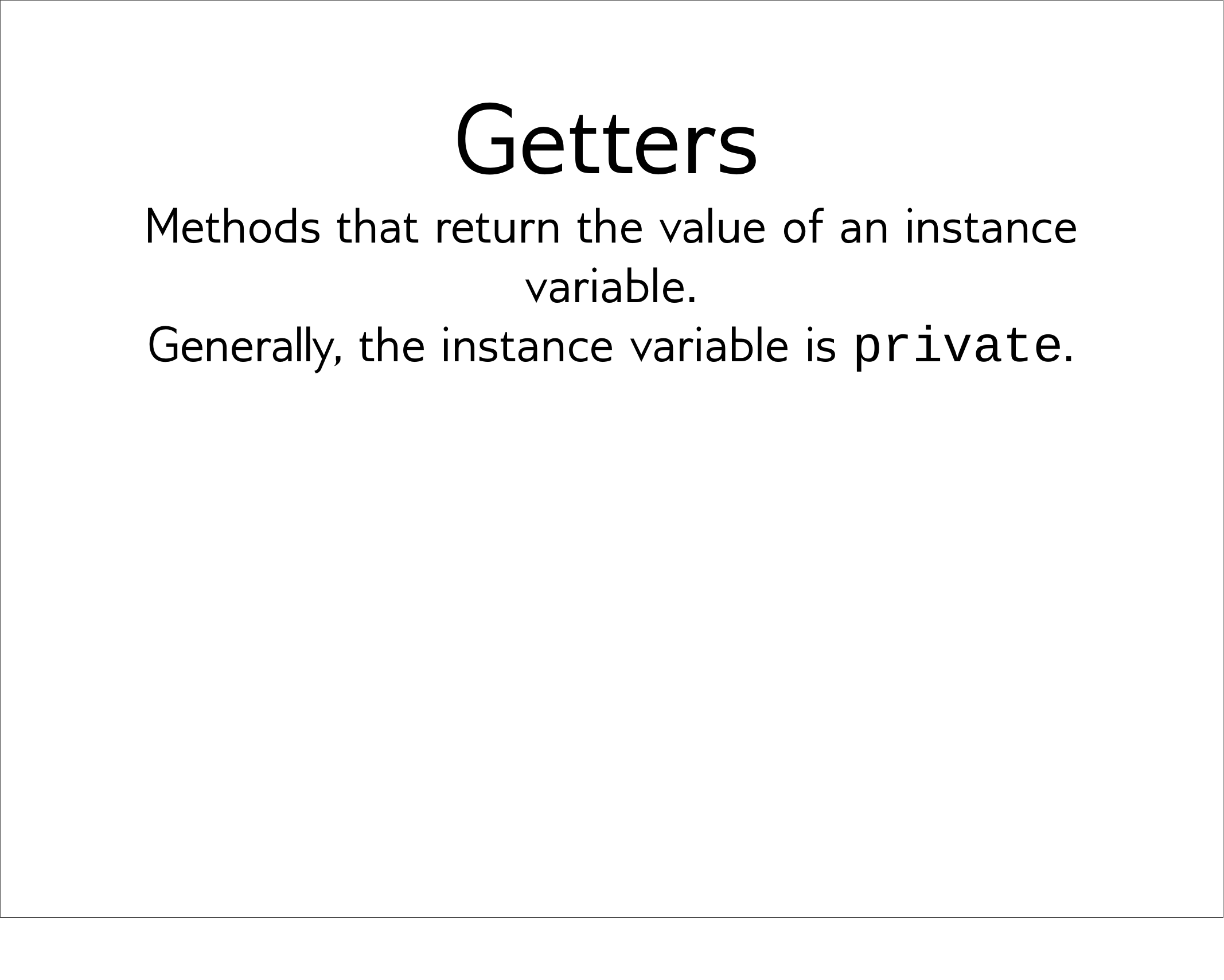

# Getters
Methods	that return the value of an instance variable.
Generally, the instance variable is private.